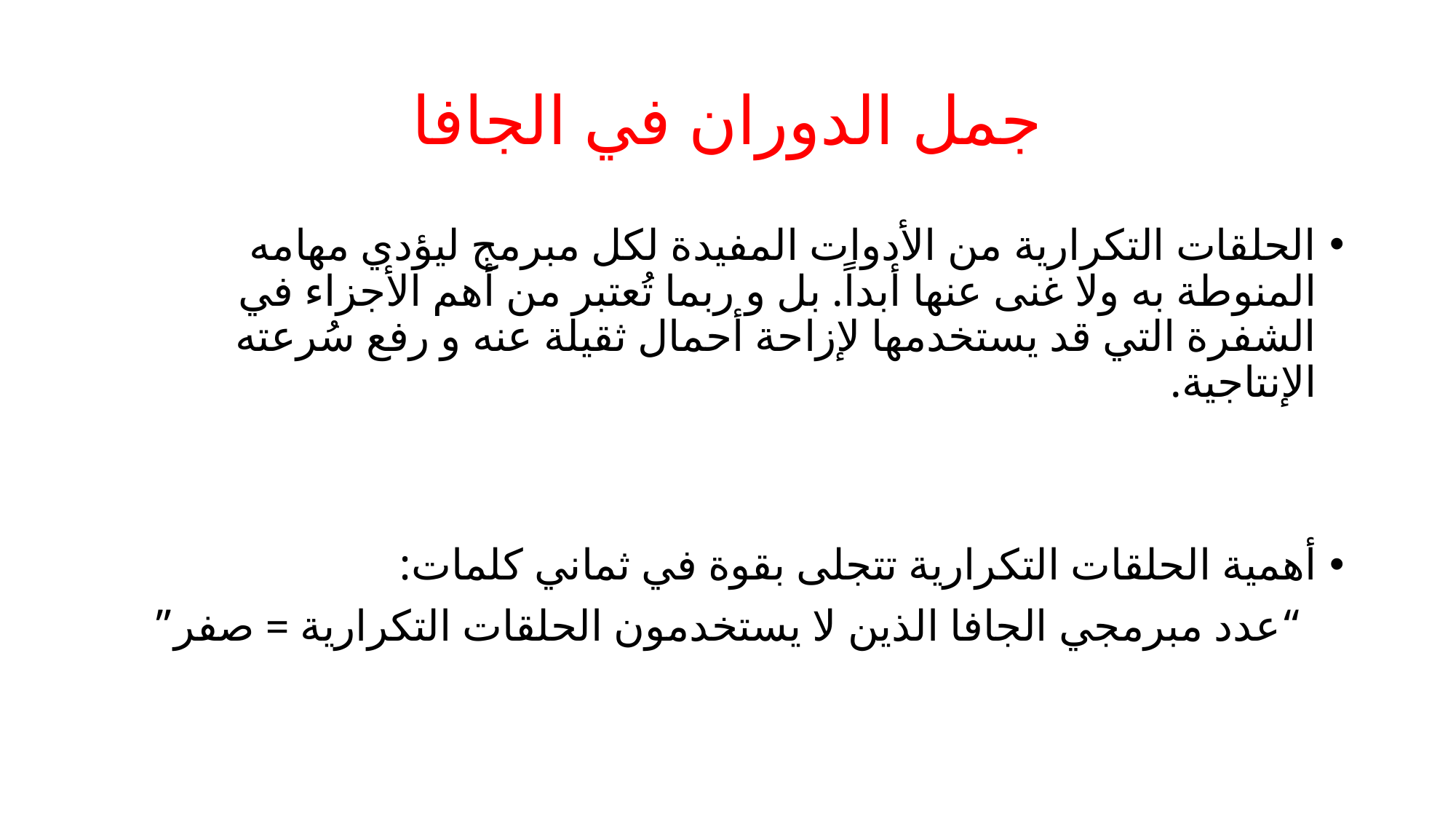

# جمل الدوران في الجافا
الحلقات التكرارية من الأدوات المفيدة لكل مبرمج ليؤدي مهامه المنوطة به ولا غنى عنها أبداً. بل و ربما تُعتبر من أهم الأجزاء في الشفرة التي قد يستخدمها لإزاحة أحمال ثقيلة عنه و رفع سُرعته الإنتاجية.

أهمية الحلقات التكرارية تتجلى بقوة في ثماني كلمات:
“عدد مبرمجي الجافا الذين لا يستخدمون الحلقات التكرارية = صفر”